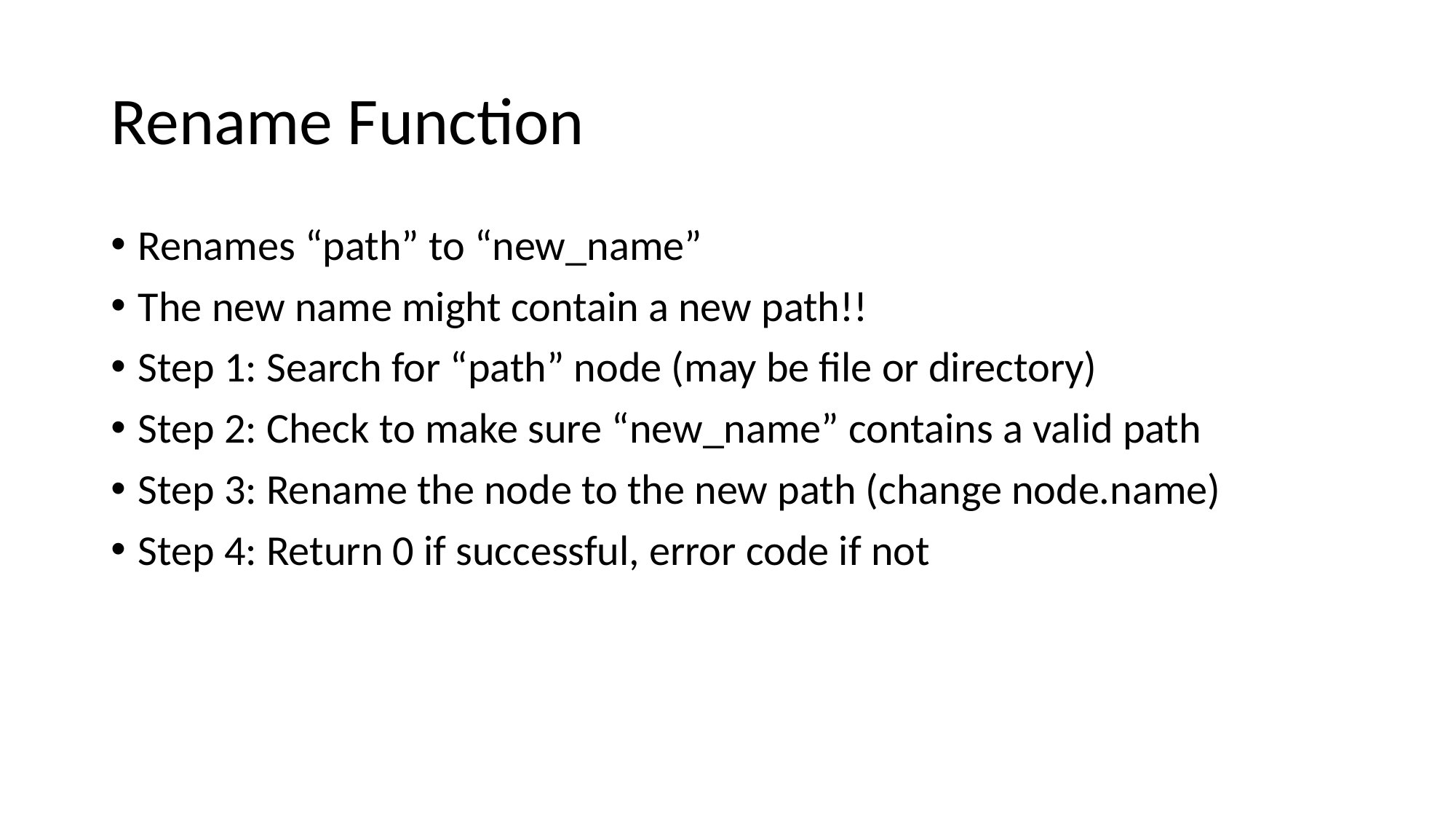

# Rename Function
Renames “path” to “new_name”
The new name might contain a new path!!
Step 1: Search for “path” node (may be file or directory)
Step 2: Check to make sure “new_name” contains a valid path
Step 3: Rename the node to the new path (change node.name)
Step 4: Return 0 if successful, error code if not